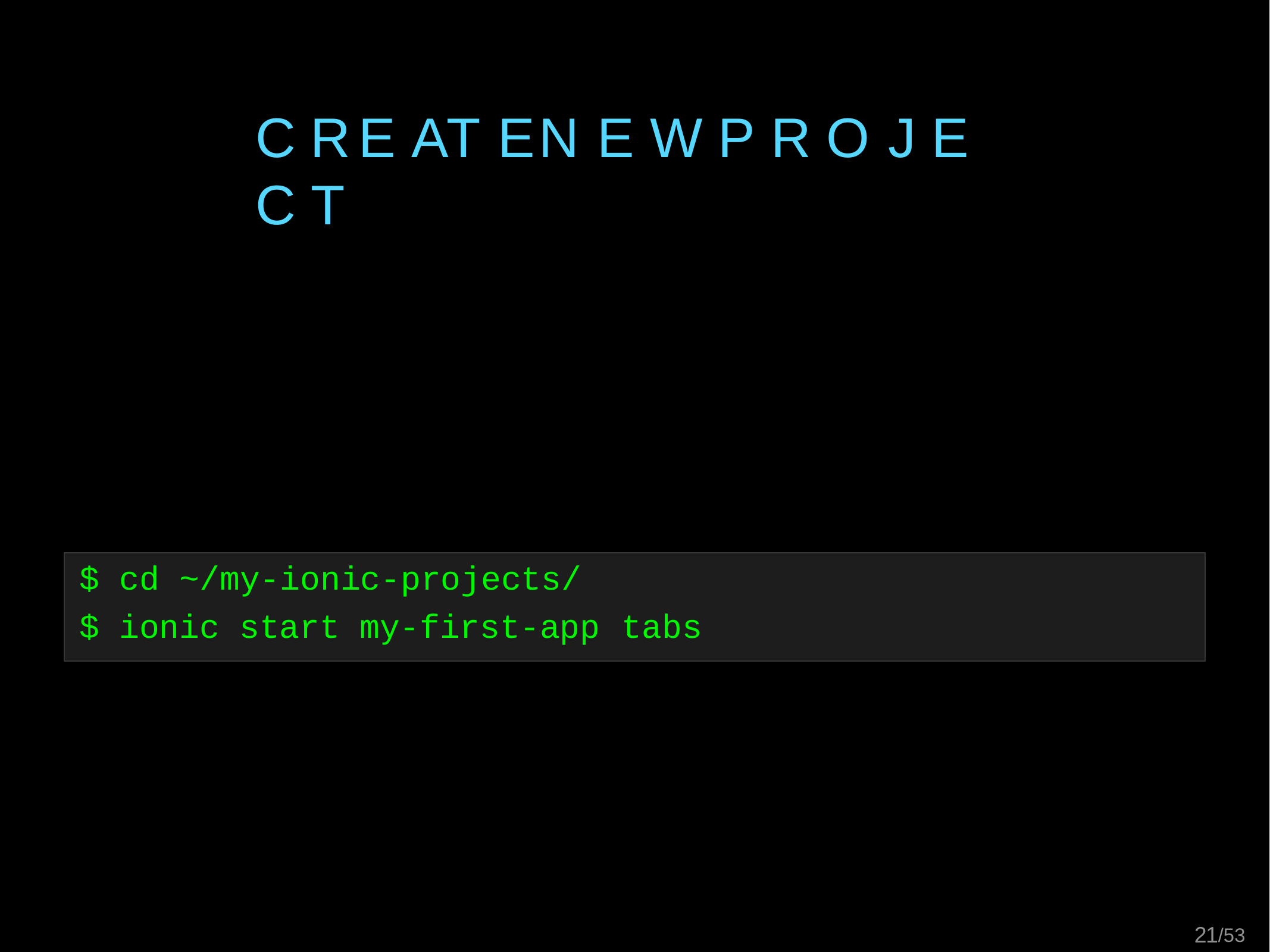

# C R E AT E	N E W	P R O J E C T
$ cd ~/my-ionic-projects/
$ ionic start my-first-app

tabs
21/53